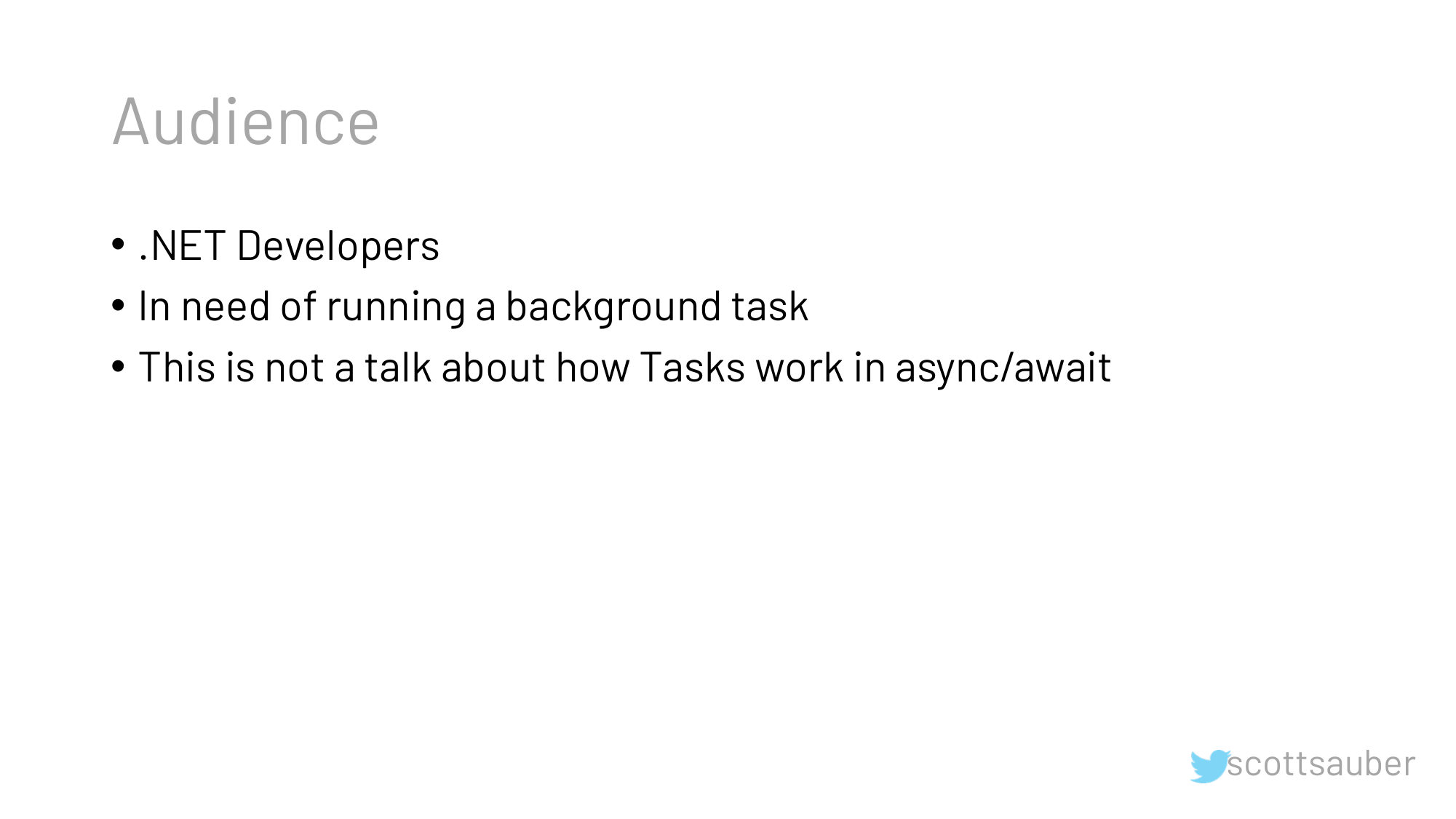

# Audience
.NET Developers
In need of running a background task
This is not a talk about how Tasks work in async/await
scottsauber